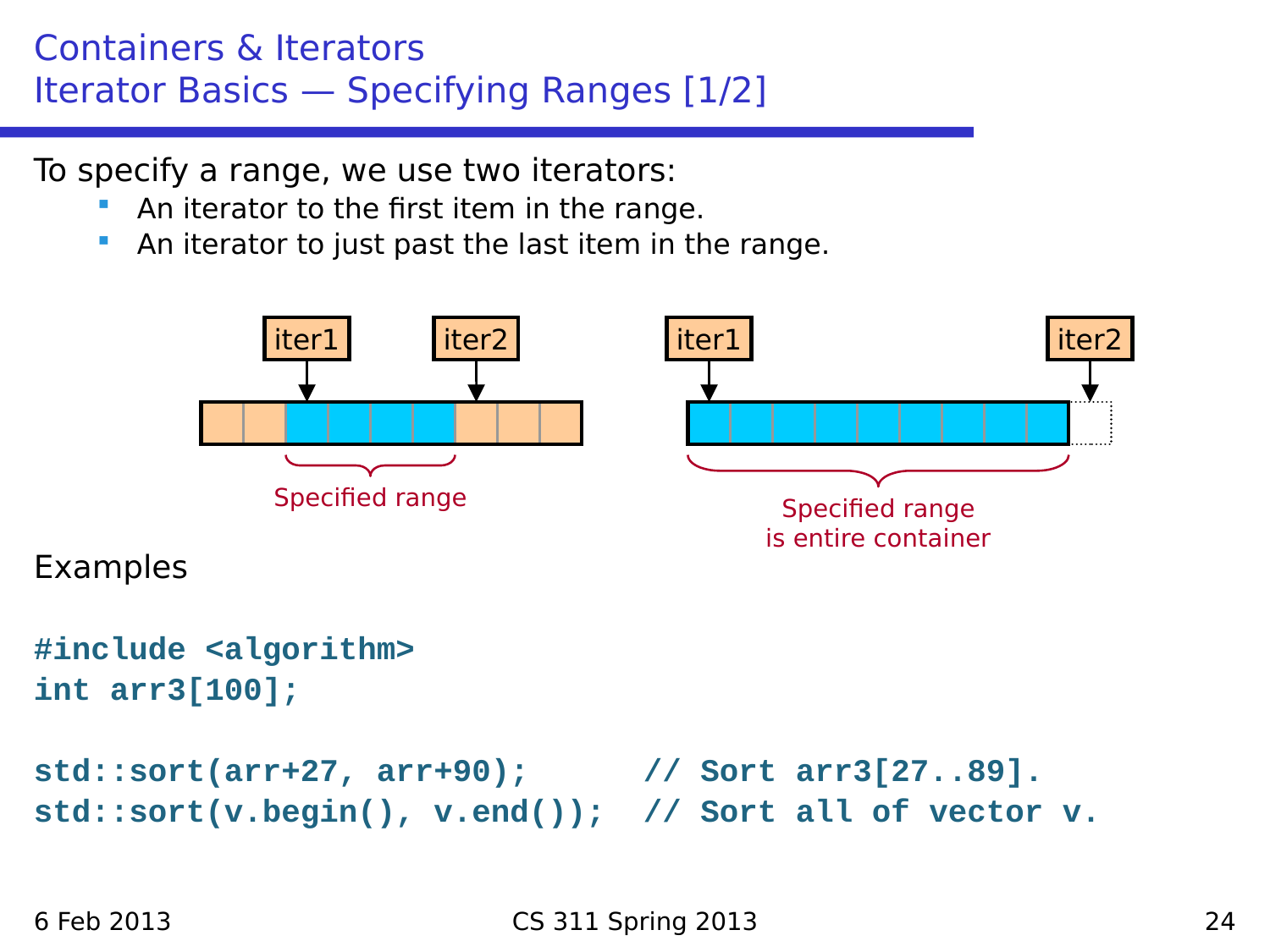

# Containers & Iterators Iterator Basics — Specifying Ranges [1/2]
To specify a range, we use two iterators:
An iterator to the first item in the range.
An iterator to just past the last item in the range.

Examples

#include <algorithm>
int arr3[100];

std::sort(arr+27, arr+90);      // Sort arr3[27..89].
std::sort(v.begin(), v.end());  // Sort all of vector v.

iter1
iter2
iter1
iter2

Specified range
Specified range
is entire container
6 Feb 2013
CS 311 Spring 2013
24